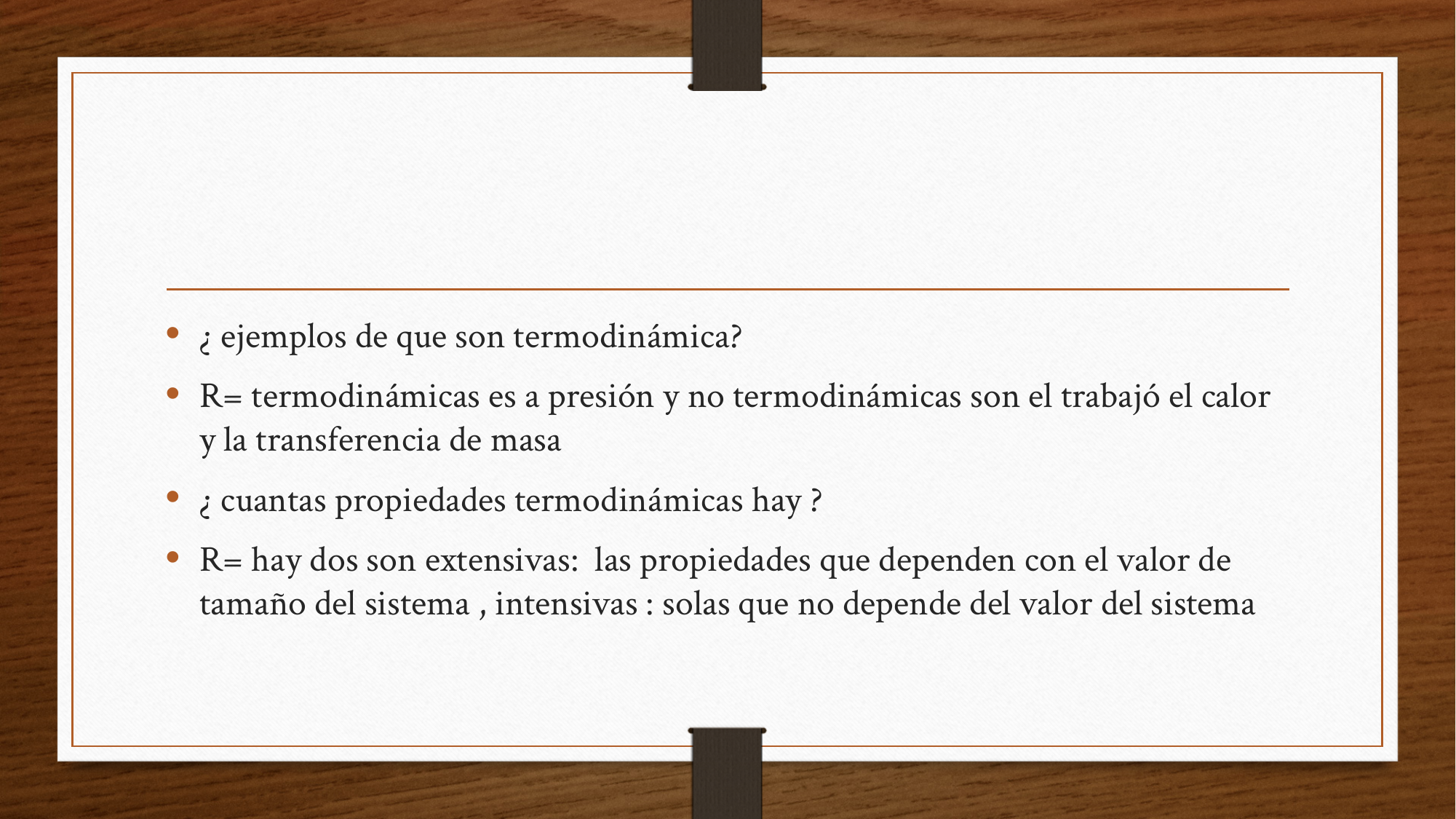

¿ ejemplos de que son termodinámica?
R= termodinámicas es a presión y no termodinámicas son el trabajó el calor y la transferencia de masa
¿ cuantas propiedades termodinámicas hay ?
R= hay dos son extensivas:  las propiedades que dependen con el valor de tamaño del sistema , intensivas : solas que no depende del valor del sistema